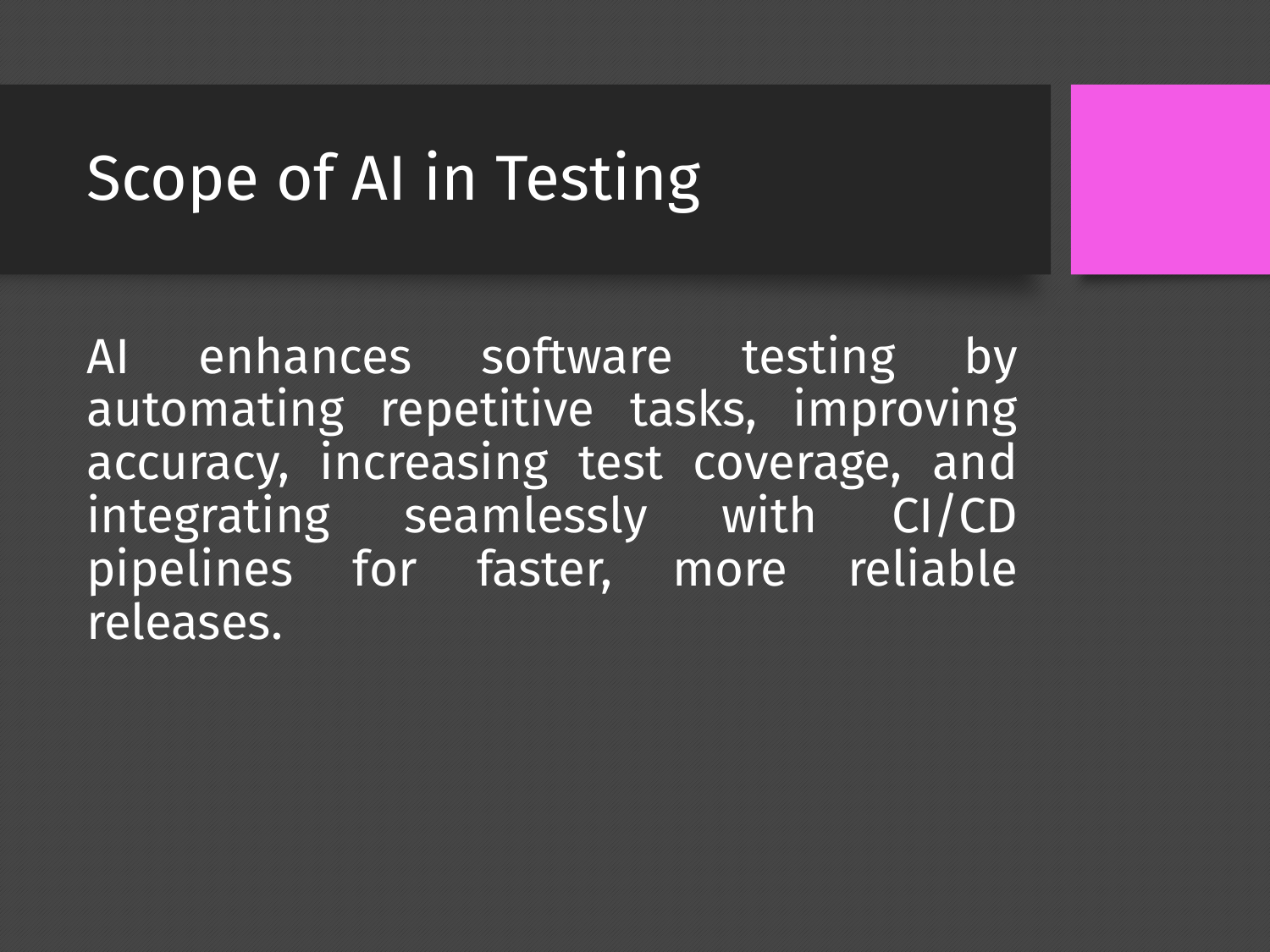

# Scope of AI in Testing
AI enhances software testing by automating repetitive tasks, improving accuracy, increasing test coverage, and integrating seamlessly with CI/CD pipelines for faster, more reliable releases.